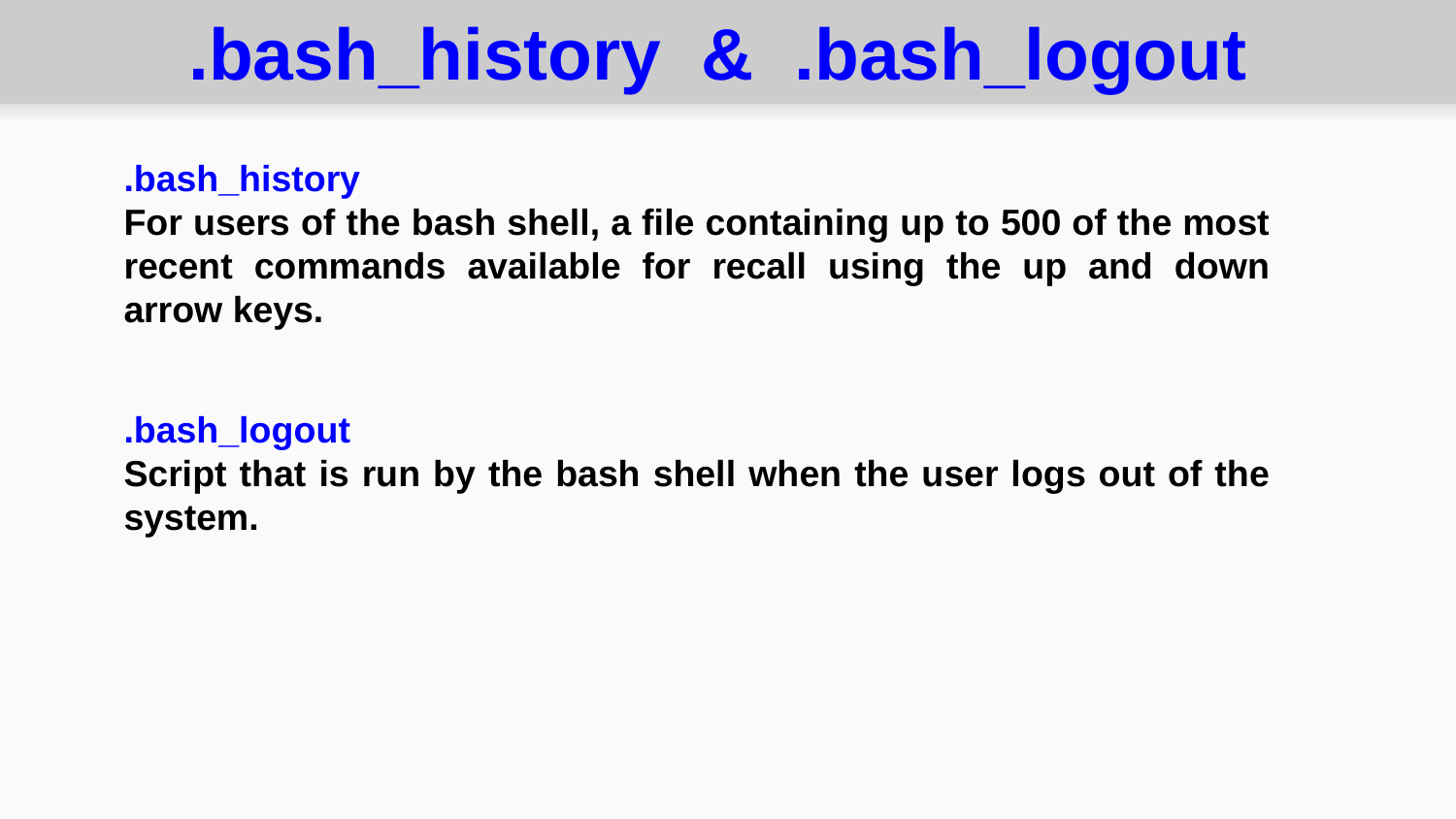

# .bash_history  &  .bash_logout
.bash_history
For users of the bash shell, a file containing up to 500 of the most recent commands available for recall using the up and down arrow keys.
.bash_logout
Script that is run by the bash shell when the user logs out of the system.